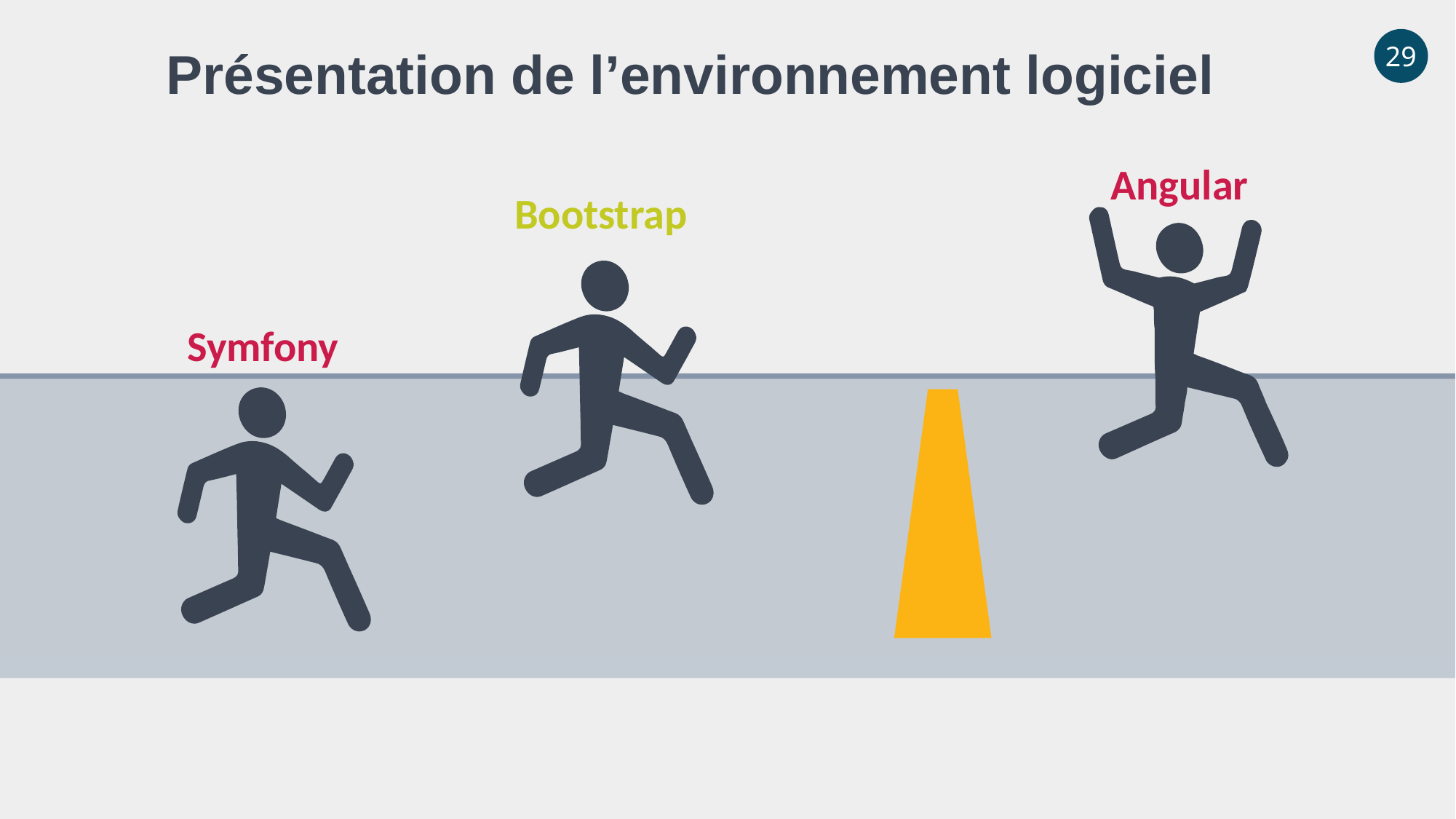

29
Présentation de l’environnement logiciel
Angular
Bootstrap

Symfony